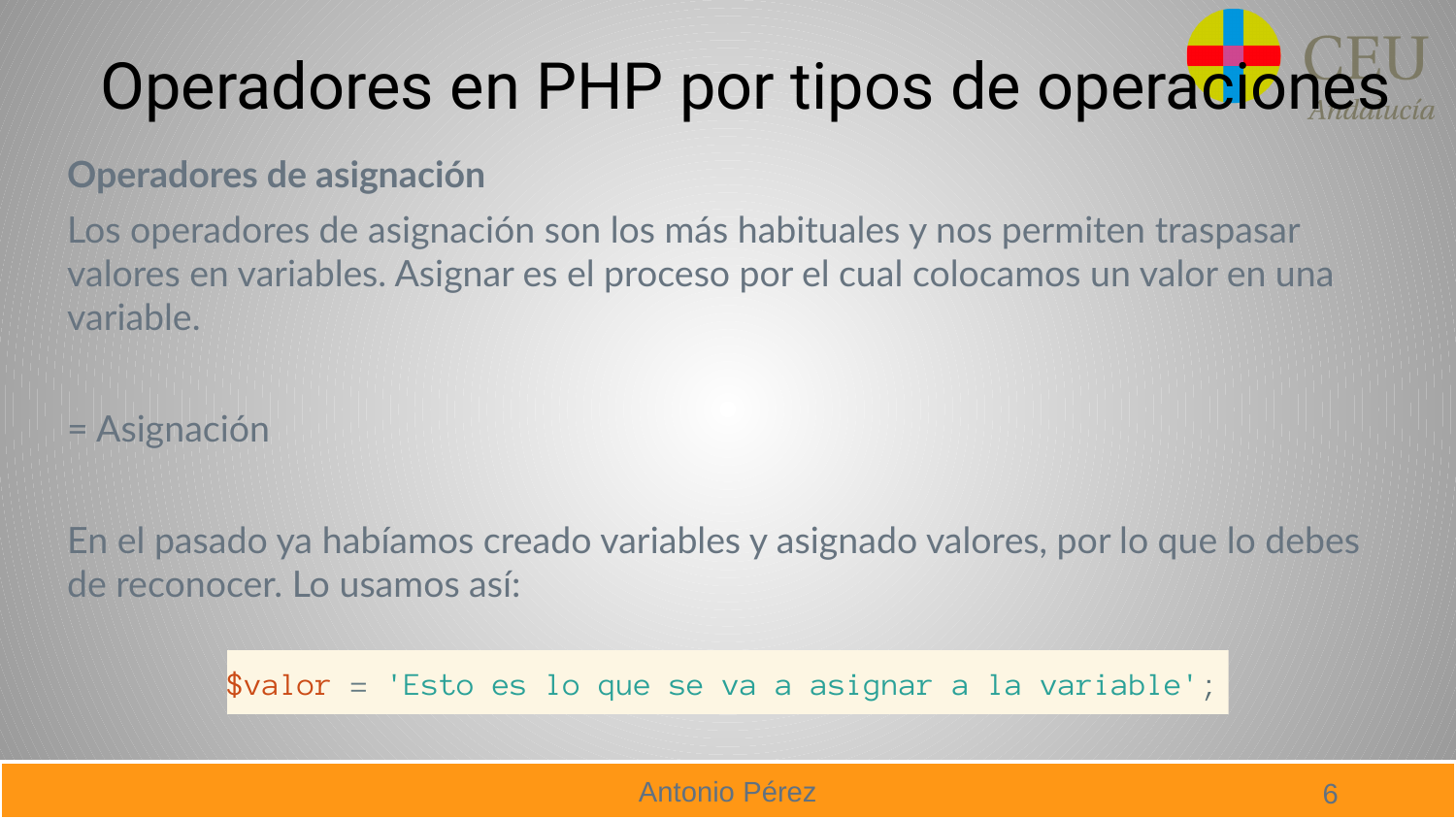

# Operadores en PHP por tipos de operaciones
Operadores de asignación
Los operadores de asignación son los más habituales y nos permiten traspasar valores en variables. Asignar es el proceso por el cual colocamos un valor en una variable.

= Asignación

En el pasado ya habíamos creado variables y asignado valores, por lo que lo debes de reconocer. Lo usamos así:
$valor = 'Esto es lo que se va a asignar a la variable';
6